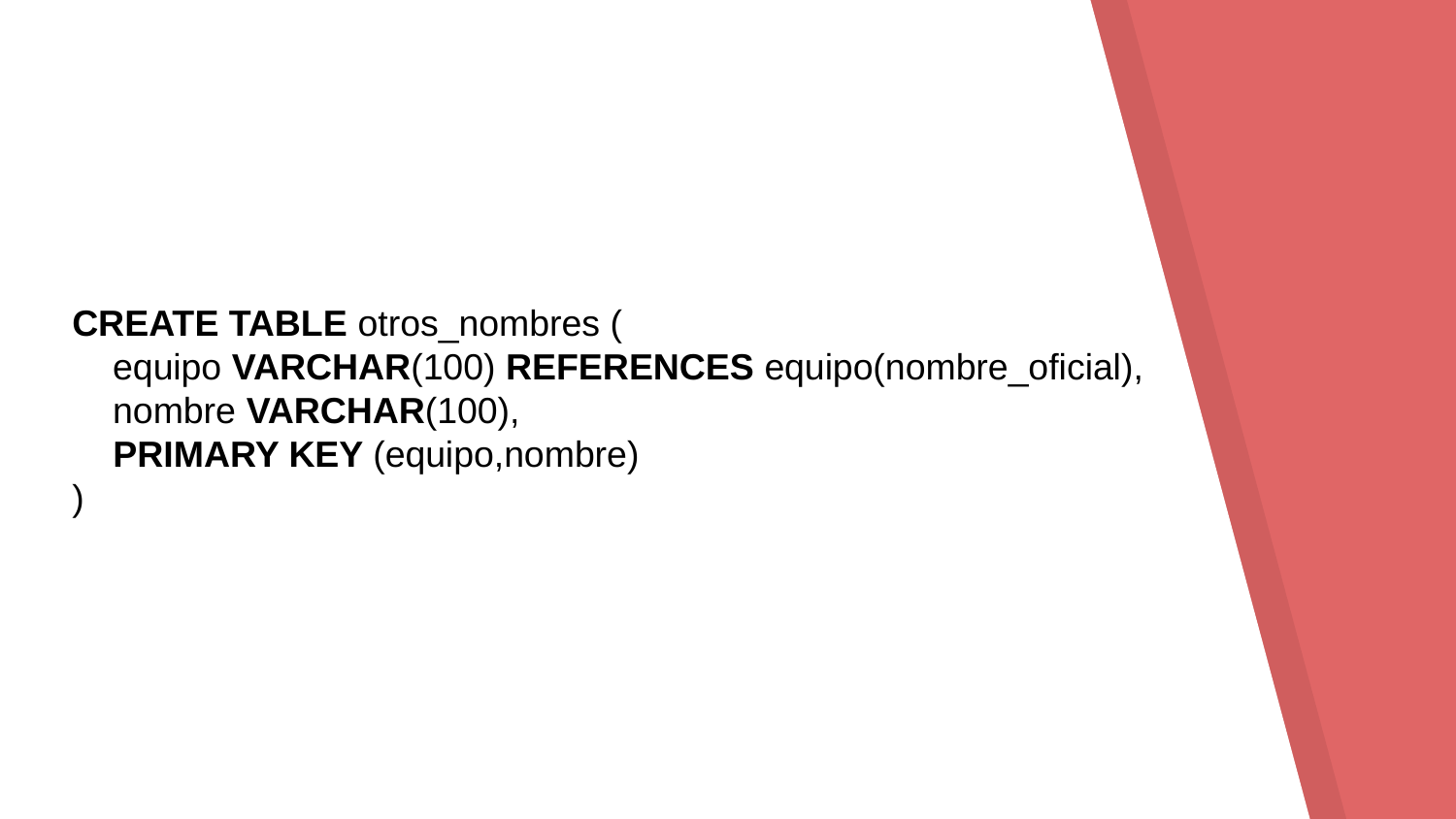

CREATE TABLE otros_nombres (
    equipo VARCHAR(100) REFERENCES equipo(nombre_oficial),
    nombre VARCHAR(100),
    PRIMARY KEY (equipo,nombre)
)